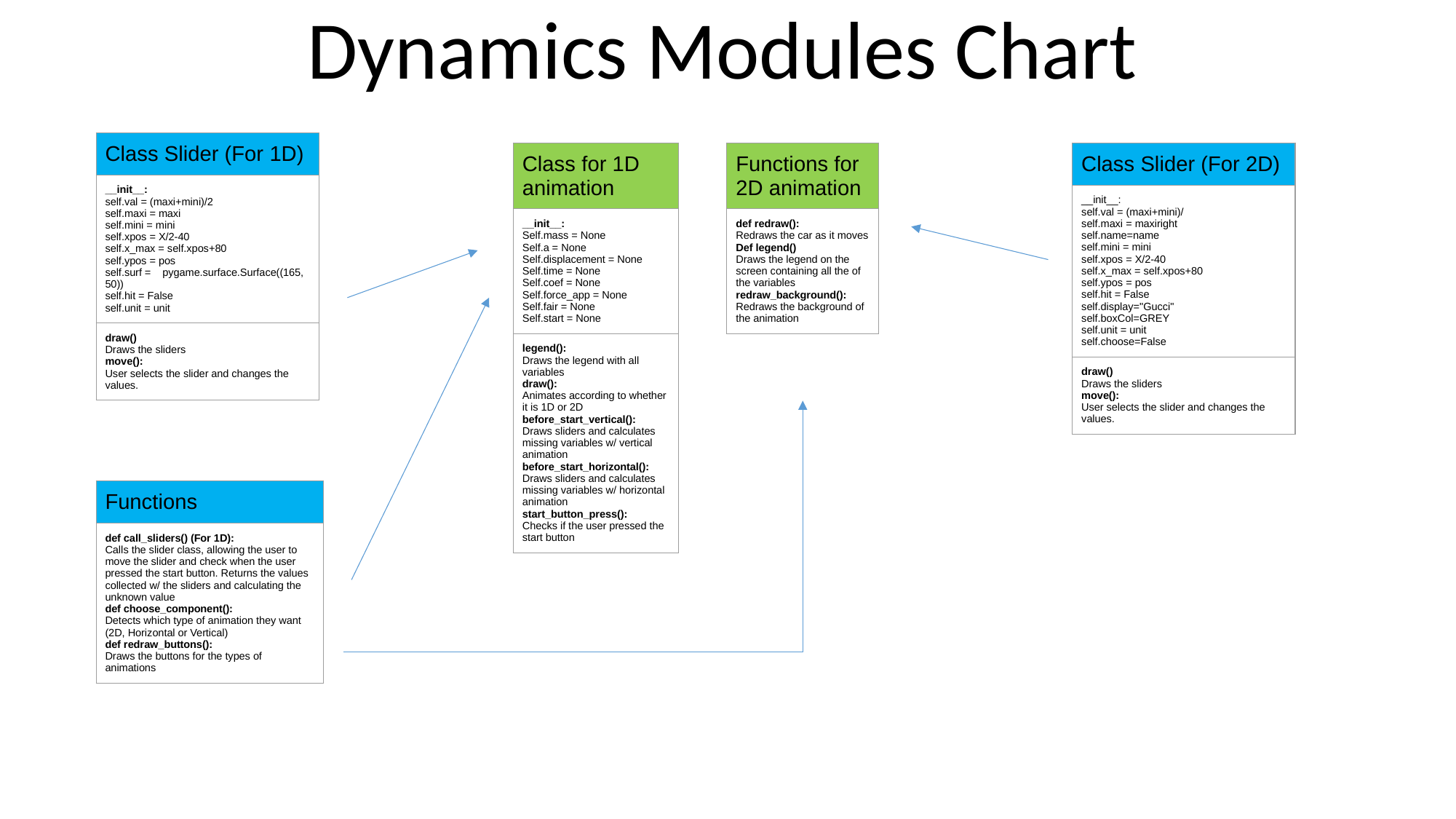

Dynamics Modules Chart
| Class Slider (For 1D) |
| --- |
| \_\_init\_\_: self.val = (maxi+mini)/2 self.maxi = maxi self.mini = mini self.xpos = X/2-40   self.x\_max = self.xpos+80 self.ypos = pos self.surf =    pygame.surface.Surface((165, 50)) self.hit = False self.unit = unit |
| draw() Draws the sliders move(): User selects the slider and changes the values. |
| Class for 1D animation |
| --- |
| \_\_init\_\_: Self.mass = None Self.a = None Self.displacement = None Self.time = None Self.coef = None Self.force\_app = None Self.fair = None Self.start = None |
| legend(): Draws the legend with all variables draw(): Animates according to whether it is 1D or 2D before\_start\_vertical(): Draws sliders and calculates missing variables w/ vertical animation before\_start\_horizontal(): Draws sliders and calculates missing variables w/ horizontal animation start\_button\_press(): Checks if the user pressed the start button |
| Functions for 2D animation |
| --- |
| def redraw(): Redraws the car as it moves Def legend() Draws the legend on the screen containing all the of the variables redraw\_background(): Redraws the background of the animation |
| Class Slider (For 2D) |
| --- |
| \_\_init\_\_: self.val = (maxi+mini)/ self.maxi = maxiright self.name=name self.mini = mini self.xpos = X/2-40 self.x\_max = self.xpos+80 self.ypos = pos self.hit = False self.display="Gucci" self.boxCol=GREY self.unit = unit self.choose=False |
| draw() Draws the sliders move(): User selects the slider and changes the values. |
| Functions |
| --- |
| def call\_sliders() (For 1D): Calls the slider class, allowing the user to move the slider and check when the user pressed the start button. Returns the values collected w/ the sliders and calculating the unknown value def choose\_component(): Detects which type of animation they want (2D, Horizontal or Vertical) def redraw\_buttons(): Draws the buttons for the types of animations |